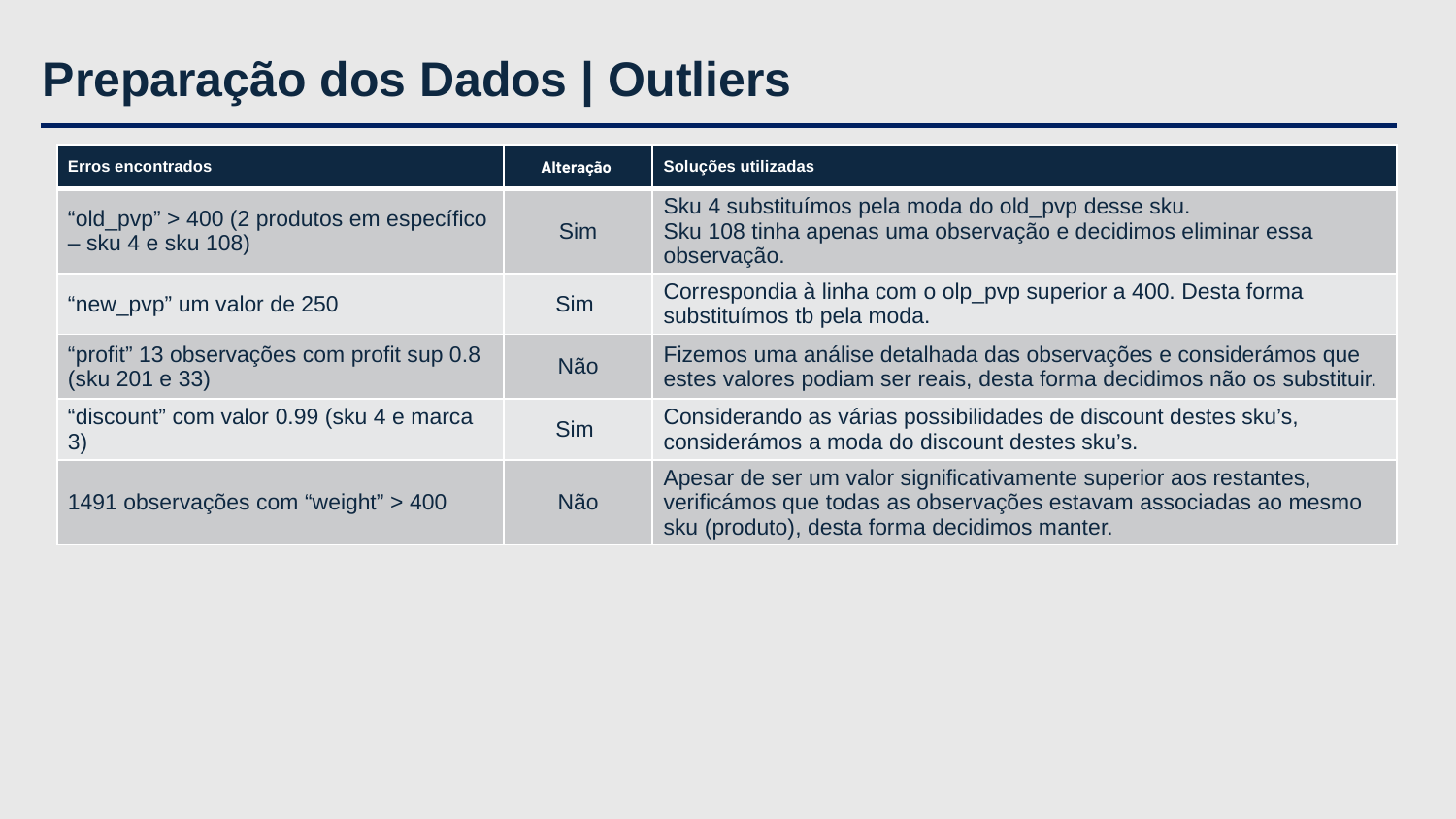

# Preparação dos Dados | Outliers
| Erros encontrados | Alteração | Soluções utilizadas |
| --- | --- | --- |
| “old\_pvp” > 400 (2 produtos em específico – sku 4 e sku 108) | Sim | Sku 4 substituímos pela moda do old\_pvp desse sku. Sku 108 tinha apenas uma observação e decidimos eliminar essa observação. |
| “new\_pvp” um valor de 250 | Sim | Correspondia à linha com o olp\_pvp superior a 400. Desta forma substituímos tb pela moda. |
| “profit” 13 observações com profit sup 0.8 (sku 201 e 33) | Não | Fizemos uma análise detalhada das observações e considerámos que estes valores podiam ser reais, desta forma decidimos não os substituir. |
| “discount” com valor 0.99 (sku 4 e marca 3) | Sim | Considerando as várias possibilidades de discount destes sku’s, considerámos a moda do discount destes sku’s. |
| 1491 observações com “weight” > 400 | Não | Apesar de ser um valor significativamente superior aos restantes, verificámos que todas as observações estavam associadas ao mesmo sku (produto), desta forma decidimos manter. |